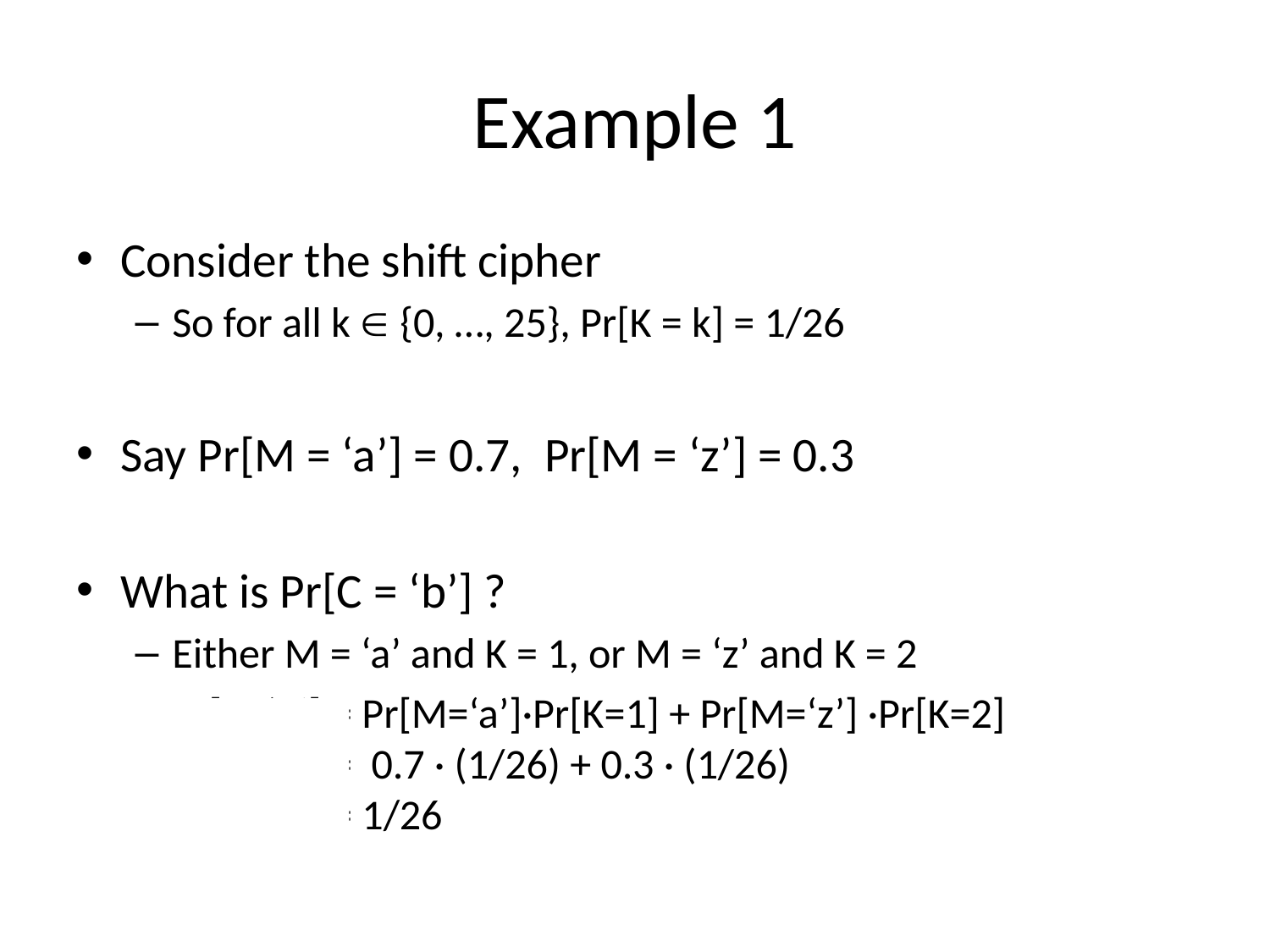

# Example 1
Consider the shift cipher
So for all k ∈ {0, …, 25}, Pr[K = k] = 1/26

Say Pr[M = ‘a’] = 0.7,  Pr[M = ‘z’] = 0.3

What is Pr[C = ‘b’] ?
Either M = ‘a’ and K = 1, or M = ‘z’ and K = 2
Pr[C=‘b’] = Pr[M=‘a’]·Pr[K=1] + Pr[M=‘z’] ·Pr[K=2]
Pr[C=‘b’] =  0.7 · (1/26) + 0.3 · (1/26)
Pr[C=‘b’] = 1/26